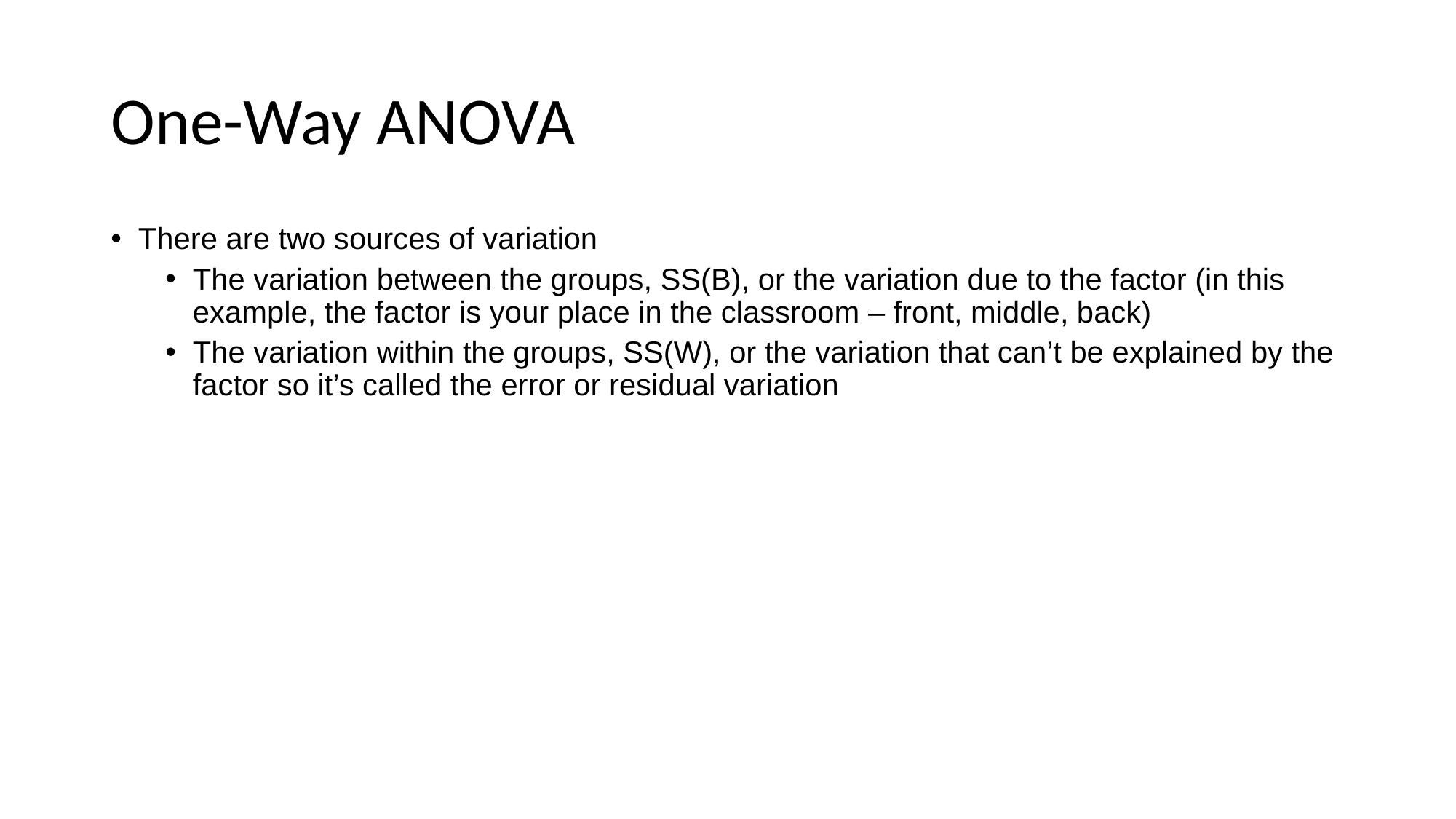

# One-Way ANOVA
There are two sources of variation
The variation between the groups, SS(B), or the variation due to the factor (in this example, the factor is your place in the classroom – front, middle, back)
The variation within the groups, SS(W), or the variation that can’t be explained by the factor so it’s called the error or residual variation